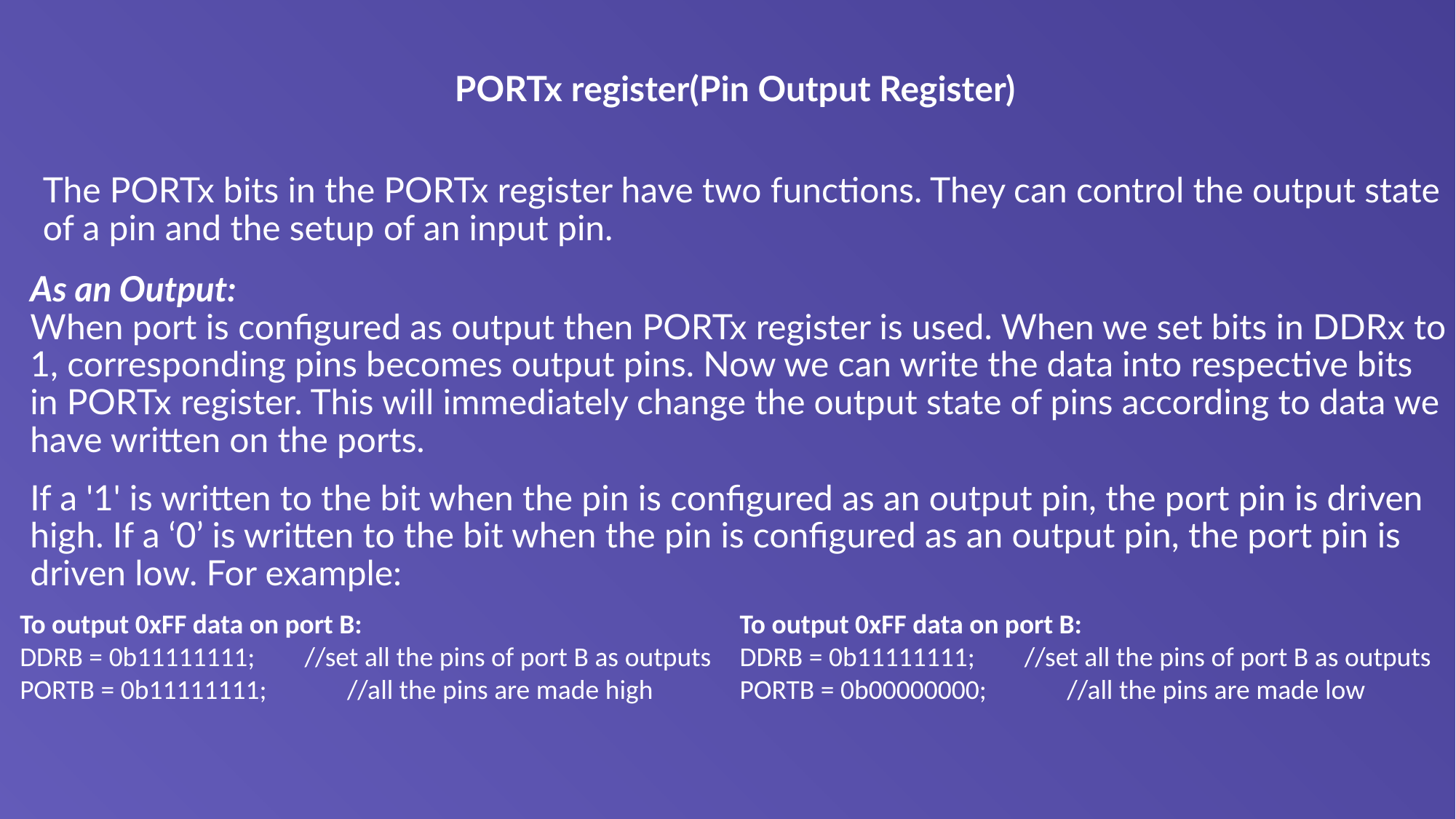

PORTx register(Pin Output Register)

The PORTx bits in the PORTx register have two functions. They can control the output state of a pin and the setup of an input pin.
As an Output:
When port is configured as output then PORTx register is used. When we set bits in DDRx to 1, corresponding pins becomes output pins. Now we can write the data into respective bits in PORTx register. This will immediately change the output state of pins according to data we have written on the ports.
If a '1' is written to the bit when the pin is configured as an output pin, the port pin is driven high. If a ‘0’ is written to the bit when the pin is configured as an output pin, the port pin is driven low. For example:

To output 0xFF data on port B:
DDRB = 0b11111111;        //set all the pins of port B as outputs
PORTB = 0b00000000;             //all the pins are made low

To output 0xFF data on port B:
DDRB = 0b11111111;        //set all the pins of port B as outputs
PORTB = 0b11111111;             //all the pins are made high